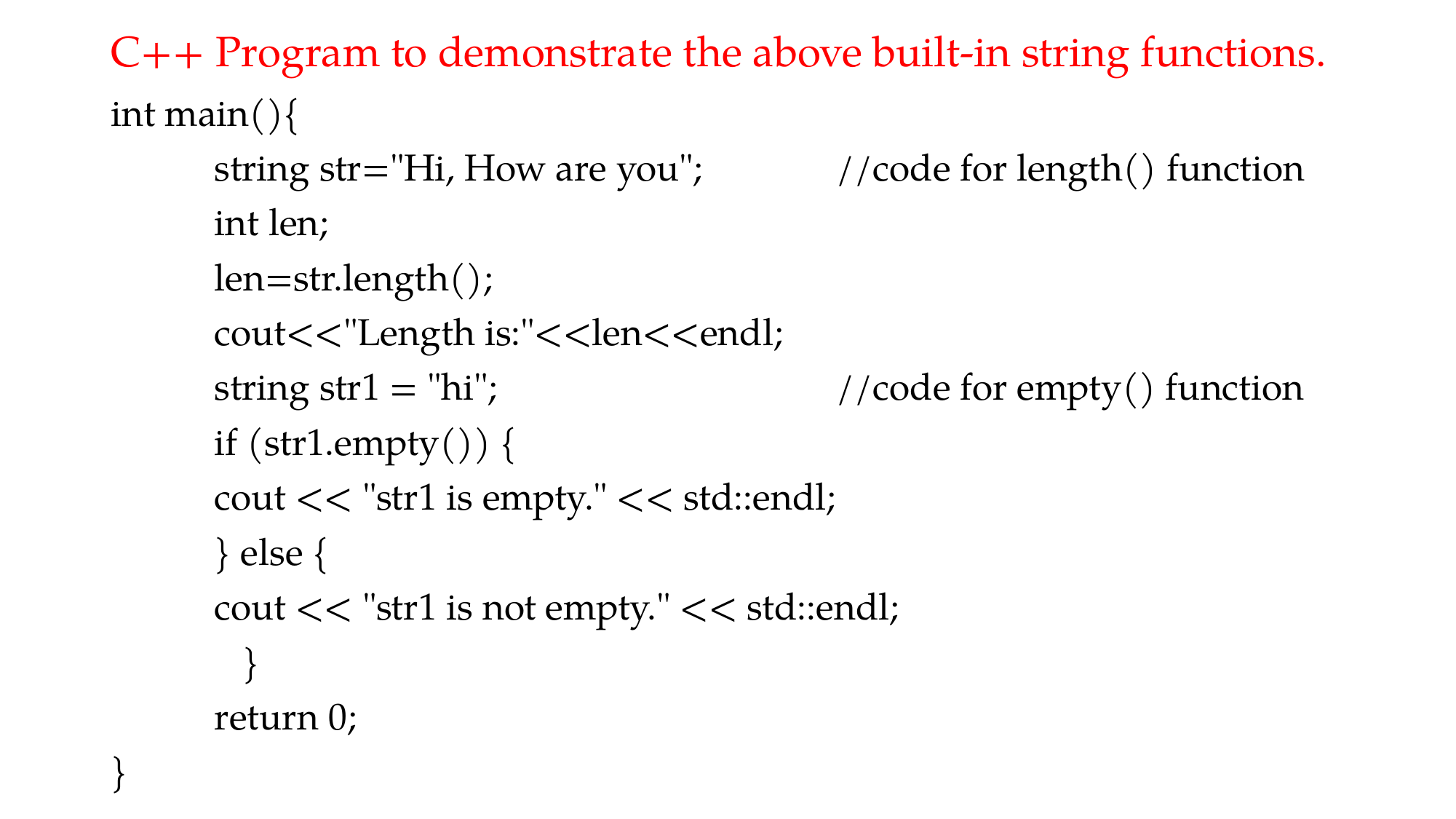

# C++ Program to demonstrate the above built-in string functions.
int main(){
	string str="Hi, How are you";		//code for length() function
	int len;
	len=str.length();
	cout<<"Length is:"<<len<<endl;
	string str1 = "hi";				//code for empty() function
	if (str1.empty()) {
	cout << "str1 is empty." << std::endl;
    	} else {
	cout << "str1 is not empty." << std::endl;
 	   }
	return 0;
}